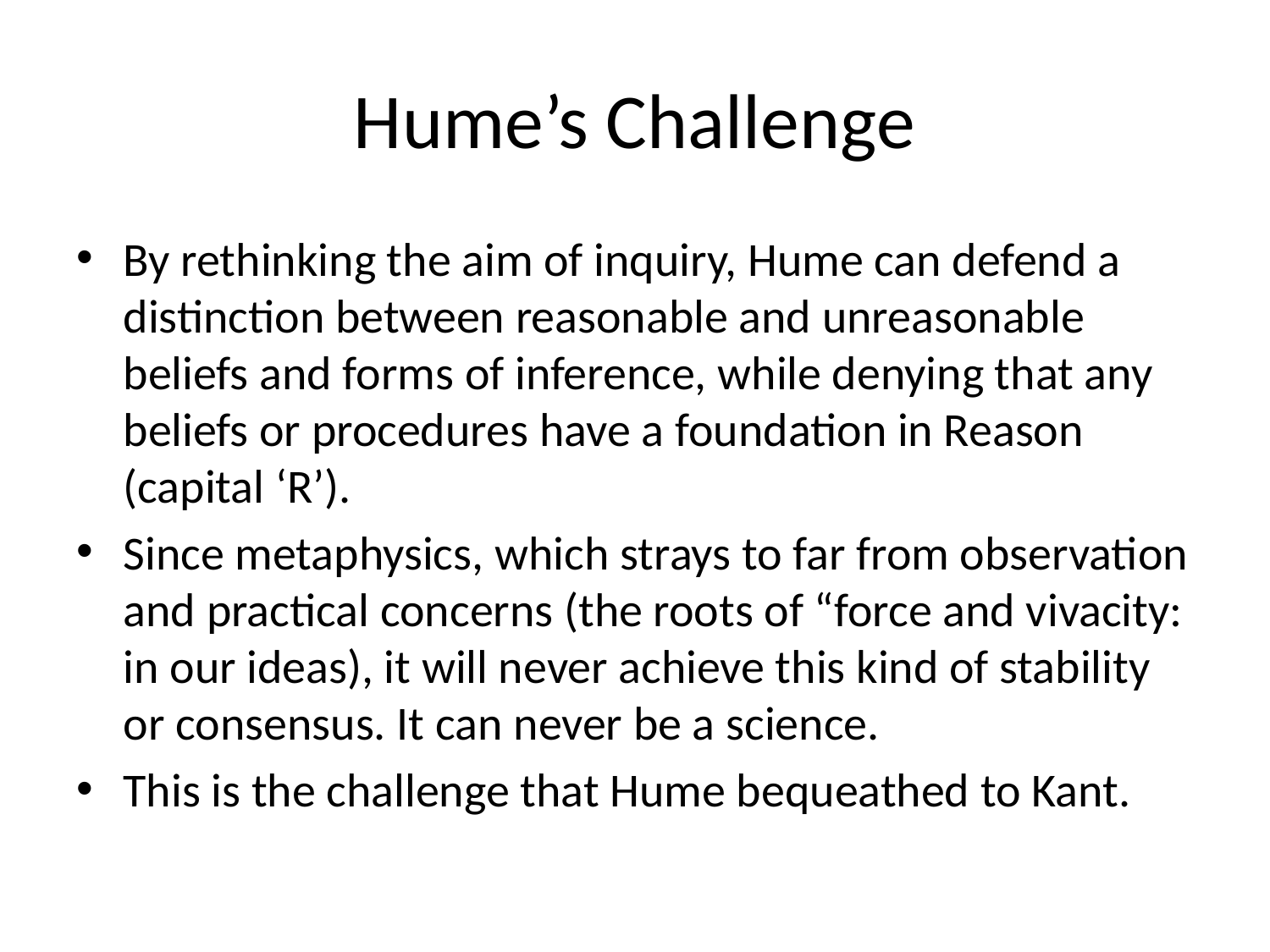

# Hume’s Challenge
By rethinking the aim of inquiry, Hume can defend a distinction between reasonable and unreasonable beliefs and forms of inference, while denying that any beliefs or procedures have a foundation in Reason (capital ‘R’).
Since metaphysics, which strays to far from observation and practical concerns (the roots of “force and vivacity: in our ideas), it will never achieve this kind of stability or consensus. It can never be a science.
This is the challenge that Hume bequeathed to Kant.